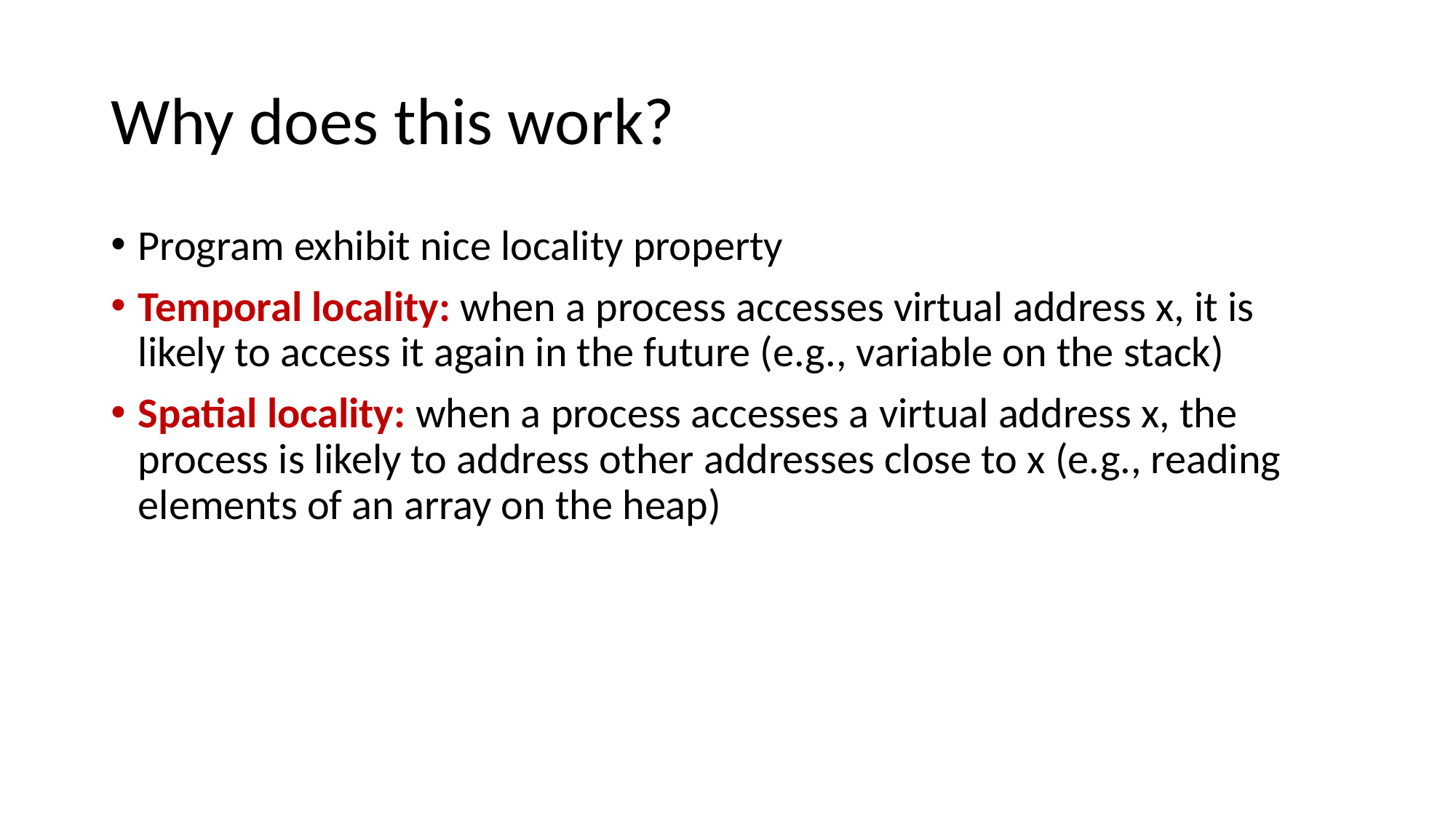

# Why does this work?
Program exhibit nice locality property
Temporal locality: when a process accesses virtual address x, it is likely to access it again in the future (e.g., variable on the stack)
Spatial locality: when a process accesses a virtual address x, the process is likely to address other addresses close to x (e.g., reading elements of an array on the heap)